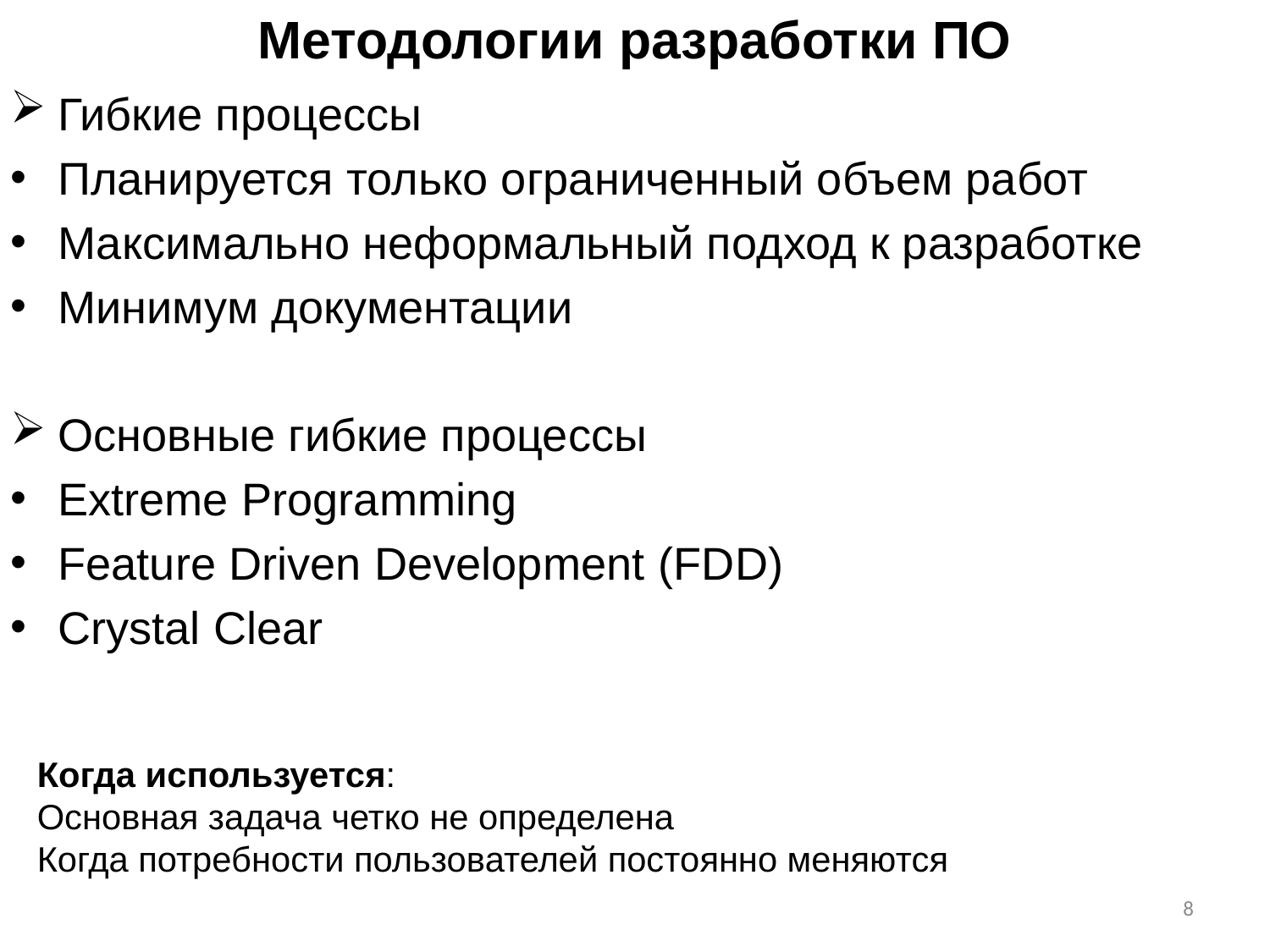

Методологии разработки ПО
Гибкие процессы
Планируется только ограниченный объем работ
Максимально неформальный подход к разработке
Минимум документации

Основные гибкие процессы
Extreme Programming
Feature Driven Development (FDD)
Crystal Clear
Когда используется:
Основная задача четко не определена
Когда потребности пользователей постоянно меняются
8